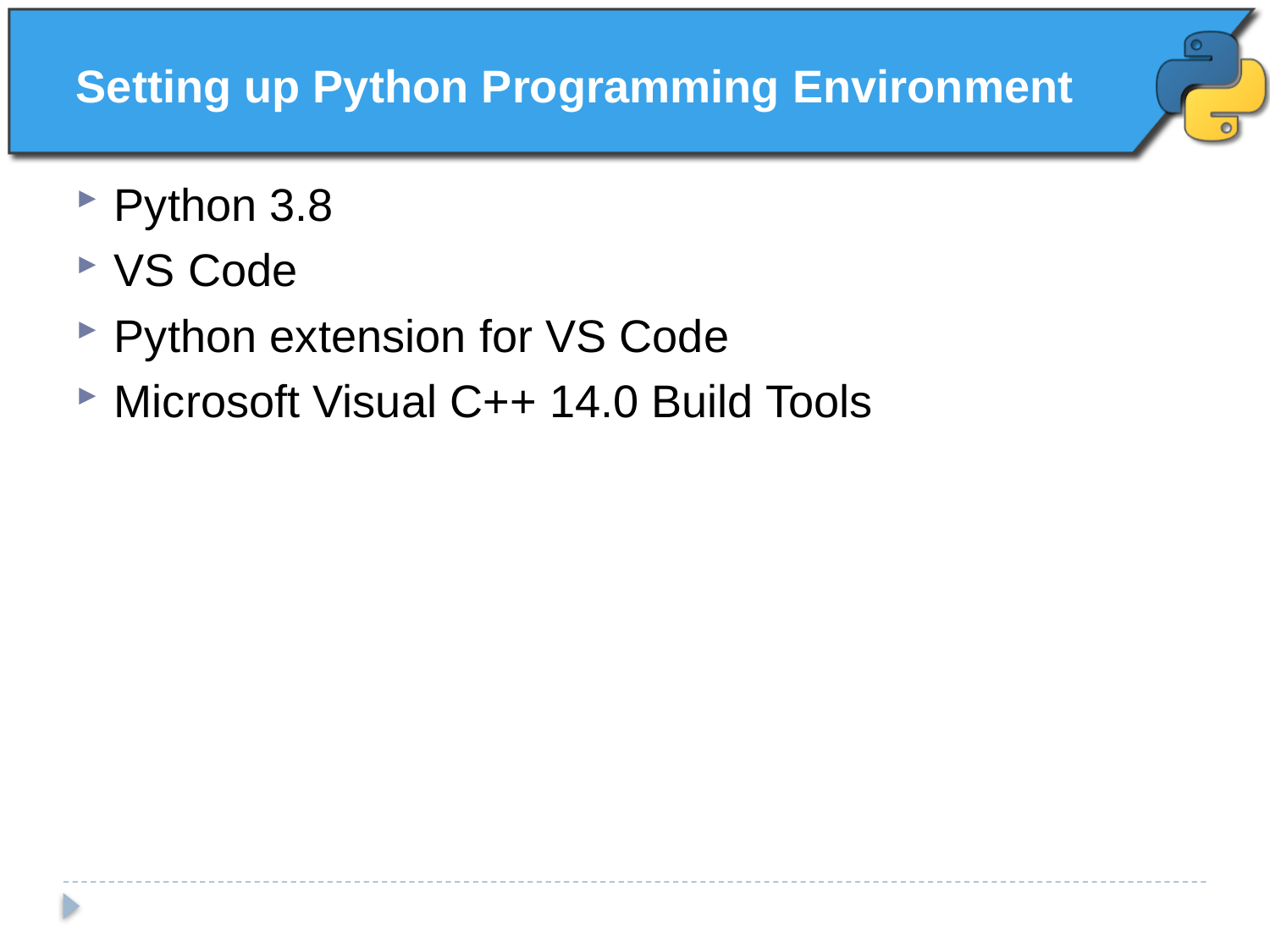

# Setting up Python Programming Environment
Python 3.8
VS Code
Python extension for VS Code
Microsoft Visual C++ 14.0 Build Tools